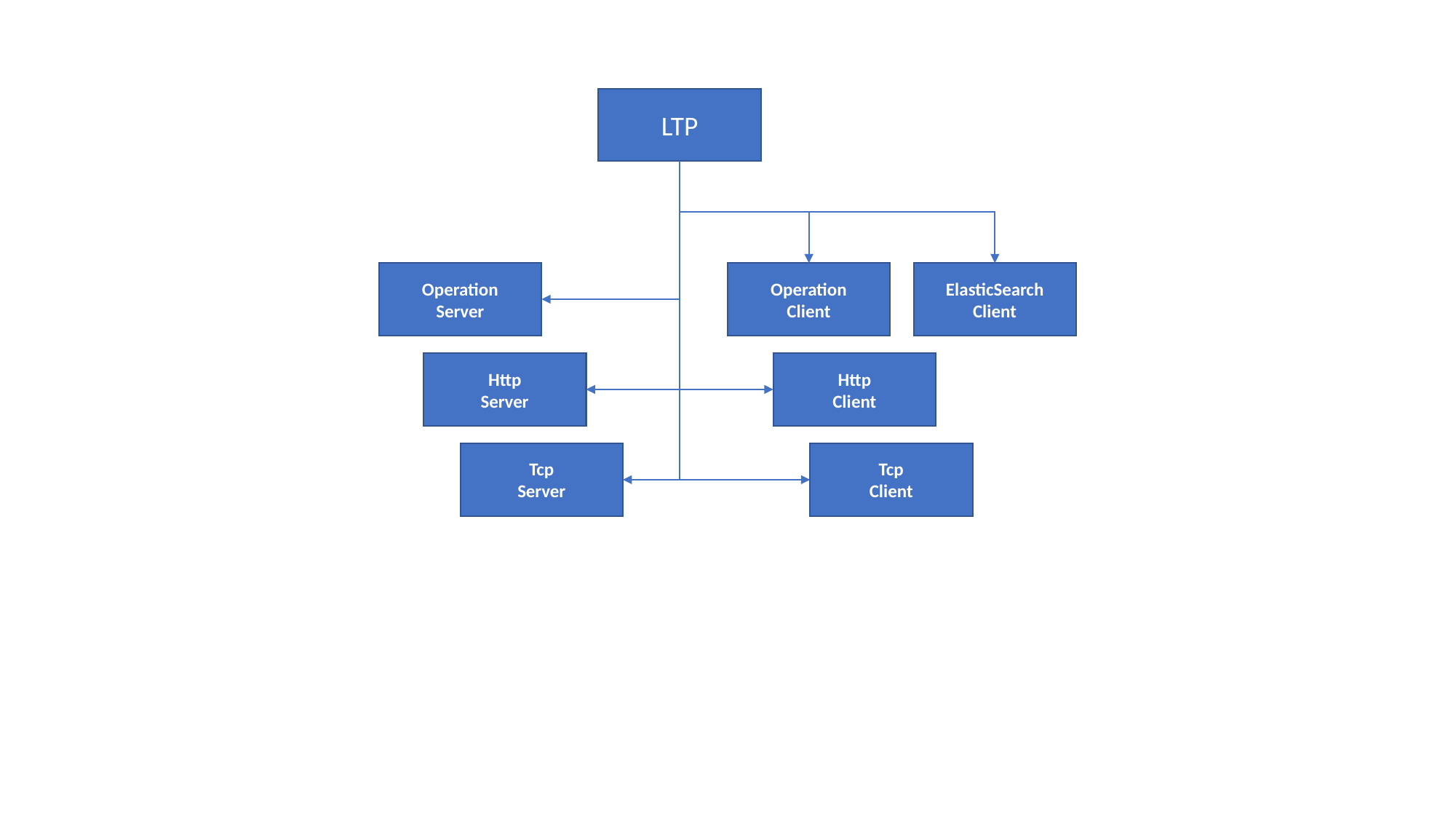

LTP
Operation
Server
Operation
Client
ElasticSearch
Client
Http
Server
Http
Client
Tcp
Server
Tcp
Client